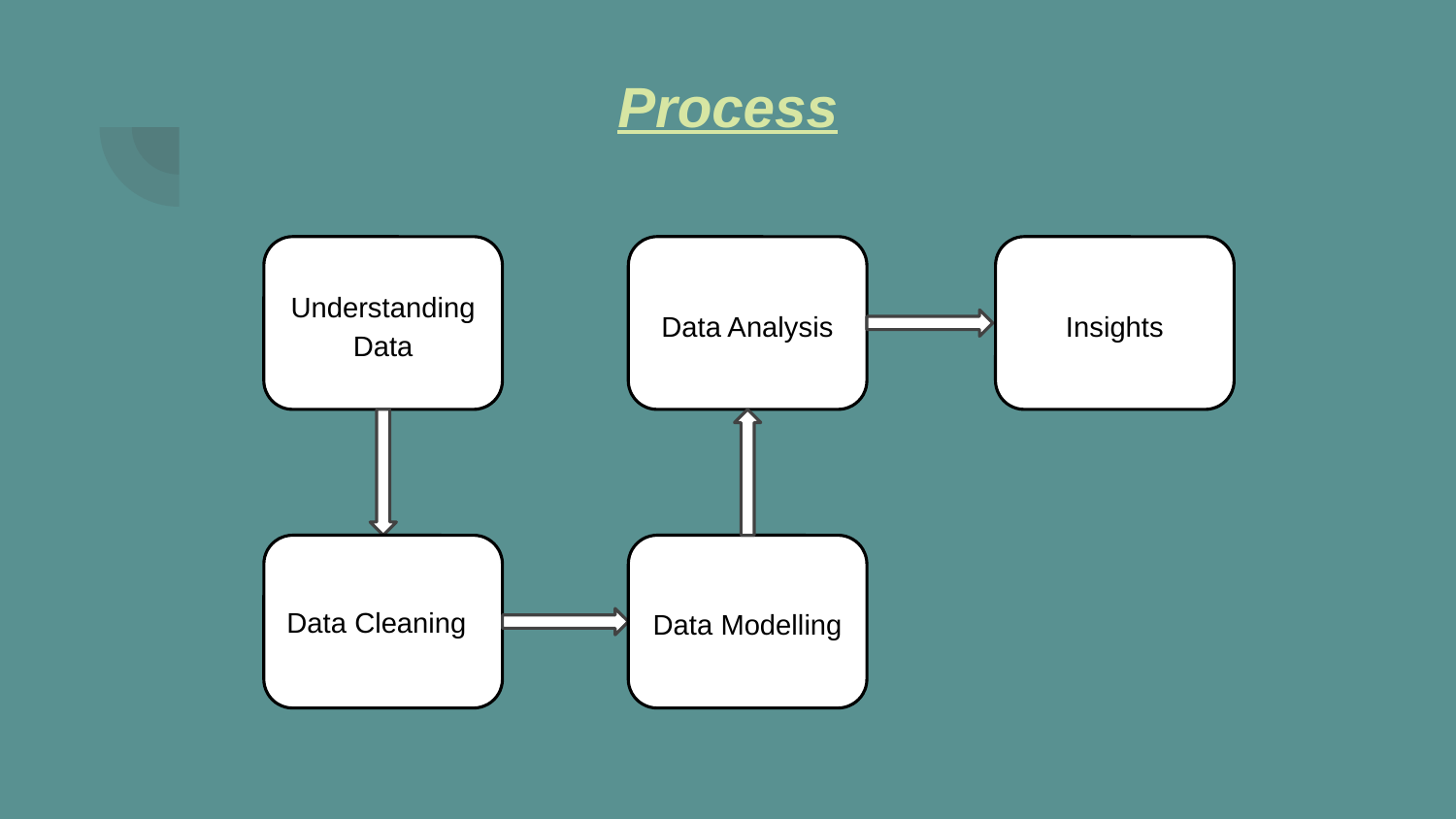

# Process
Understanding Data
Data Analysis
Insights

Data Cleaning
Data Modelling